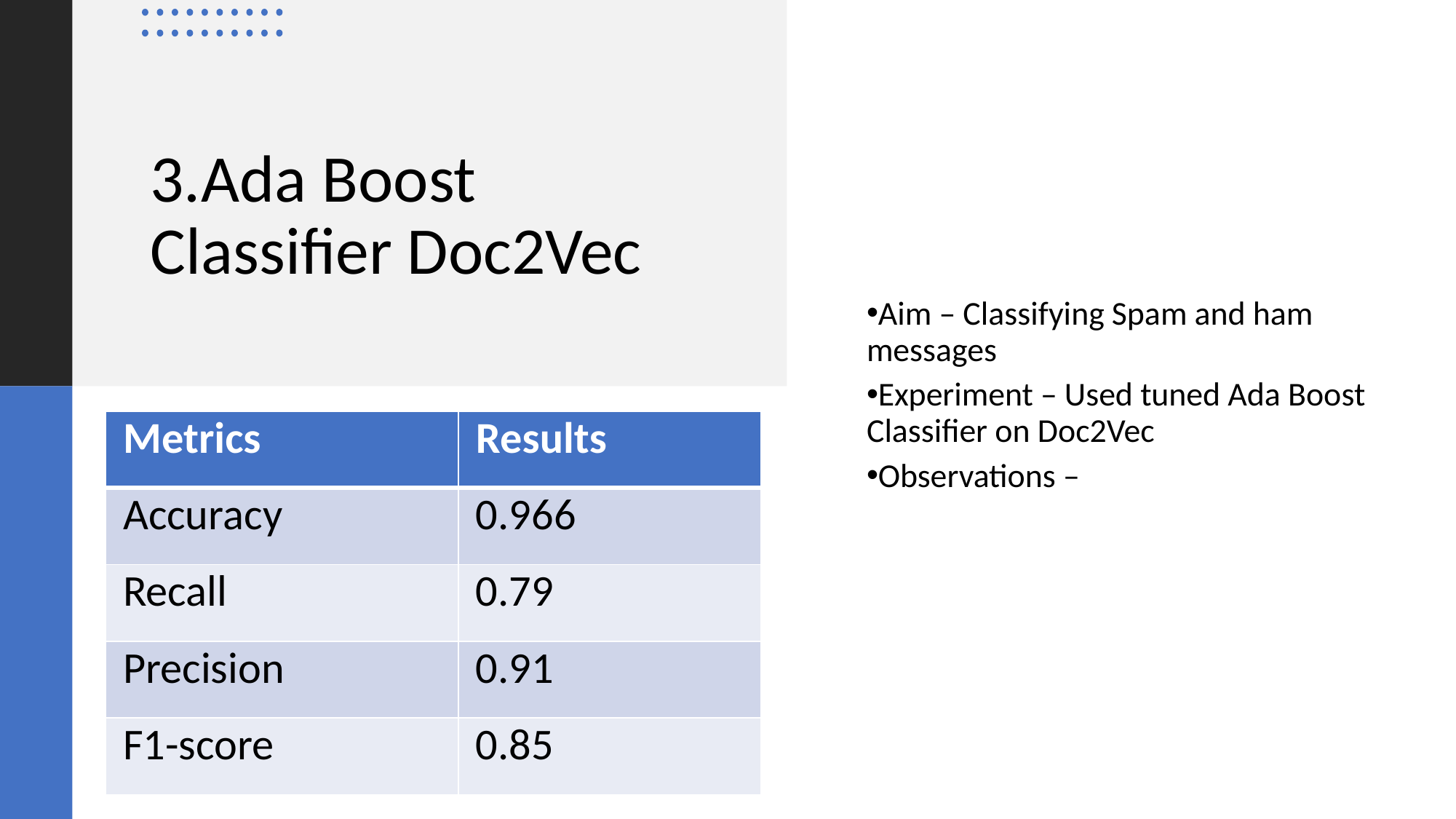

Aim – Classifying Spam and ham messages
Experiment – Used tuned Ada Boost Classifier on Doc2Vec
Observations –

# 3.Ada Boost Classifier Doc2Vec

| Metrics | Results |
| --- | --- |
| Accuracy | 0.966 |
| Recall | 0.79 |
| Precision | 0.91 |
| F1-score | 0.85 |